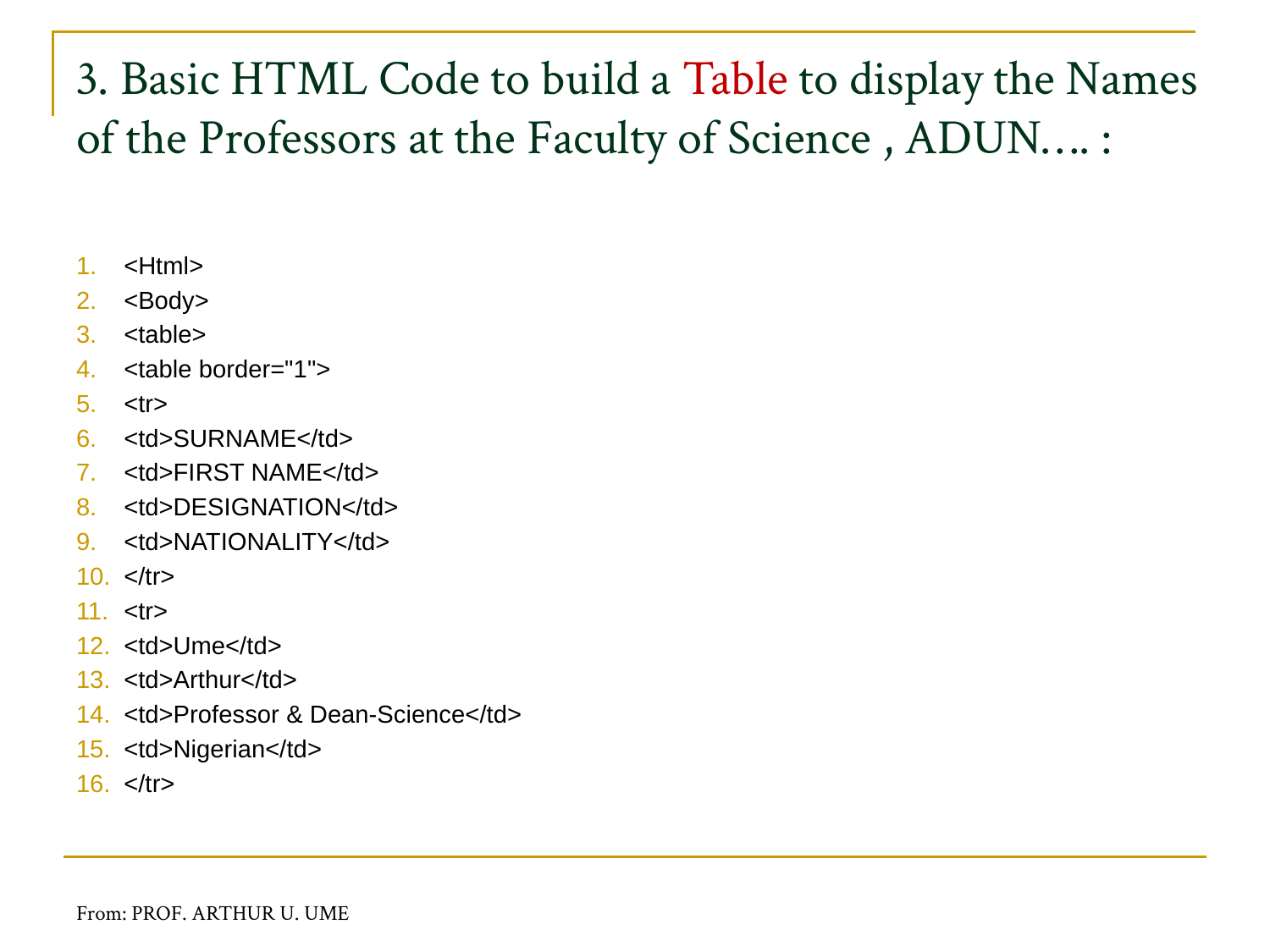

# 3. Basic HTML Code to build a Table to display the Names of the Professors at the Faculty of Science , ADUN…. :
<Html>
<Body>
<table>
<table border="1">
<tr>
<td>SURNAME</td>
<td>FIRST NAME</td>
<td>DESIGNATION</td>
<td>NATIONALITY</td>
</tr>
<tr>
<td>Ume</td>
<td>Arthur</td>
<td>Professor & Dean-Science</td>
<td>Nigerian</td>
</tr>

From: PROF. ARTHUR U. UME